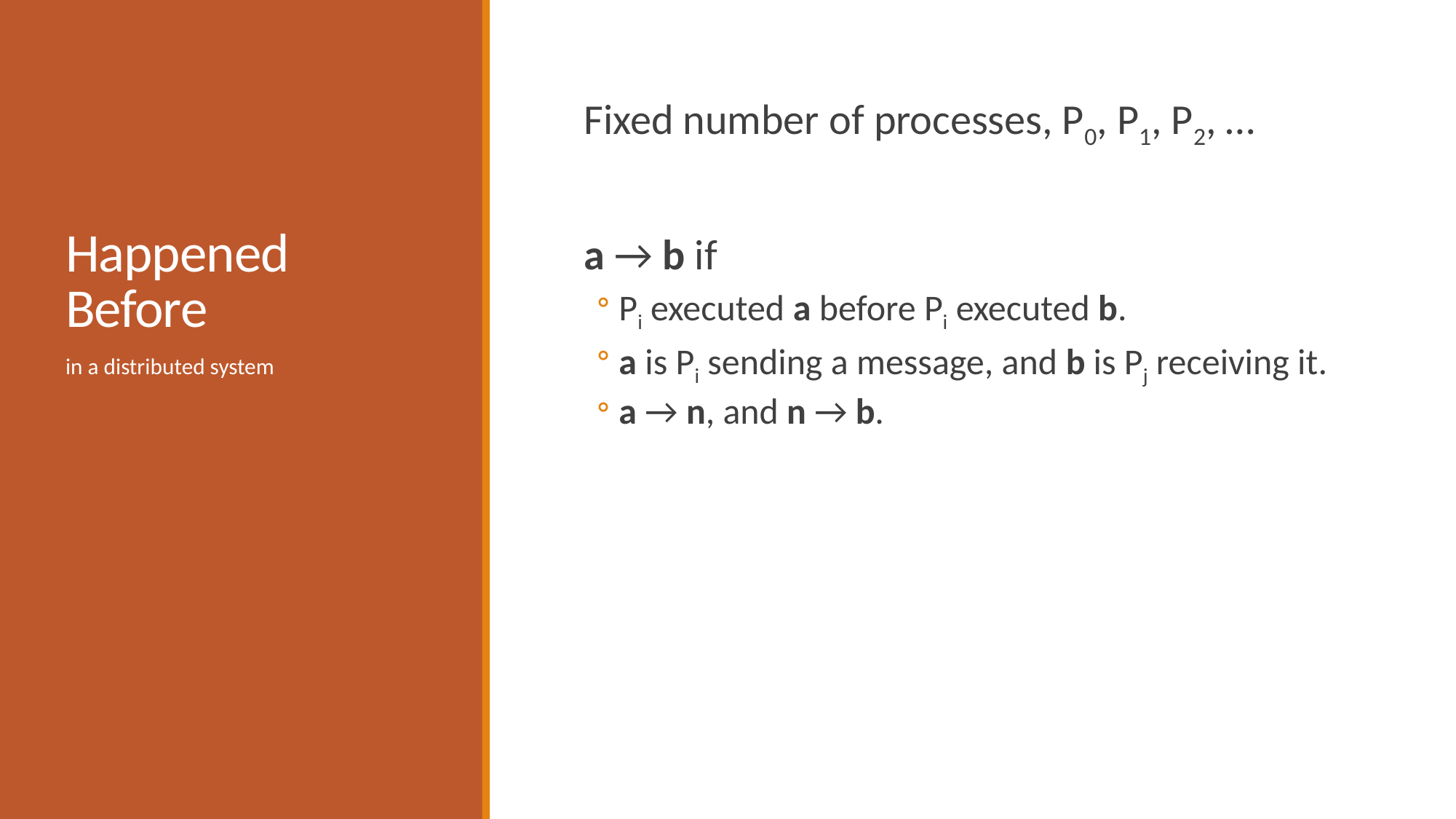

# Happened Before
Fixed number of processes, P0, P1, P2, …

a → b if
Pi executed a before Pi executed b.
a is Pi sending a message, and b is Pj receiving it.
a → n, and n → b.
in a distributed system